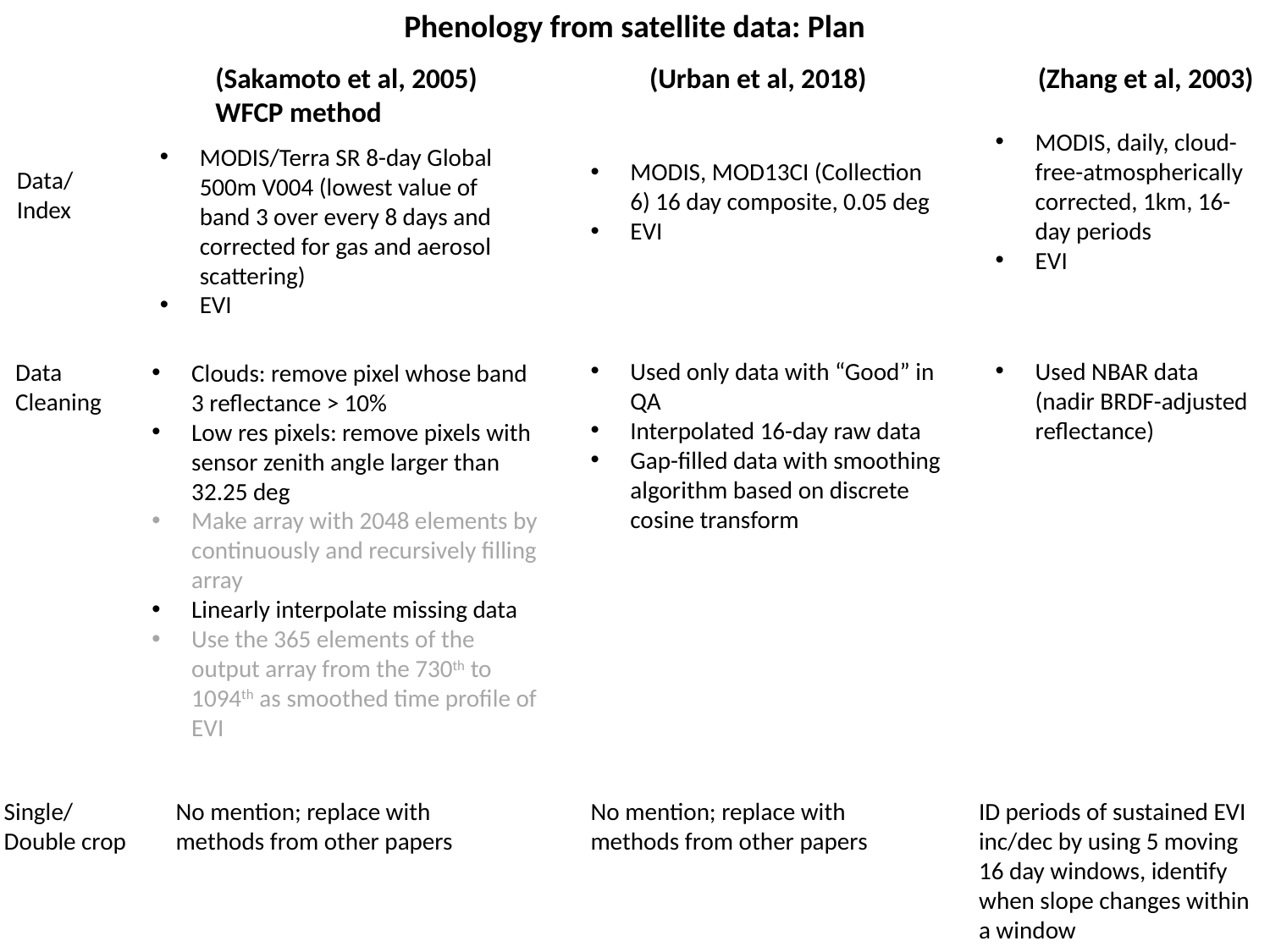

Phenology from satellite data: Plan
(Sakamoto et al, 2005)
WFCP method
(Urban et al, 2018)
(Zhang et al, 2003)
MODIS, daily, cloud-free-atmospherically corrected, 1km, 16-day periods
EVI
MODIS/Terra SR 8-day Global 500m V004 (lowest value of band 3 over every 8 days and corrected for gas and aerosol scattering)
EVI
MODIS, MOD13CI (Collection 6) 16 day composite, 0.05 deg
EVI
Data/
Index
Used only data with “Good” in QA
Interpolated 16-day raw data
Gap-filled data with smoothing algorithm based on discrete cosine transform
Used NBAR data (nadir BRDF-adjusted reflectance)
Data Cleaning
Clouds: remove pixel whose band 3 reflectance > 10%
Low res pixels: remove pixels with sensor zenith angle larger than 32.25 deg
Make array with 2048 elements by continuously and recursively filling array
Linearly interpolate missing data
Use the 365 elements of the output array from the 730th to 1094th as smoothed time profile of EVI
Single/Double crop
No mention; replace with methods from other papers
ID periods of sustained EVI inc/dec by using 5 moving 16 day windows, identify when slope changes within a window
No mention; replace with methods from other papers